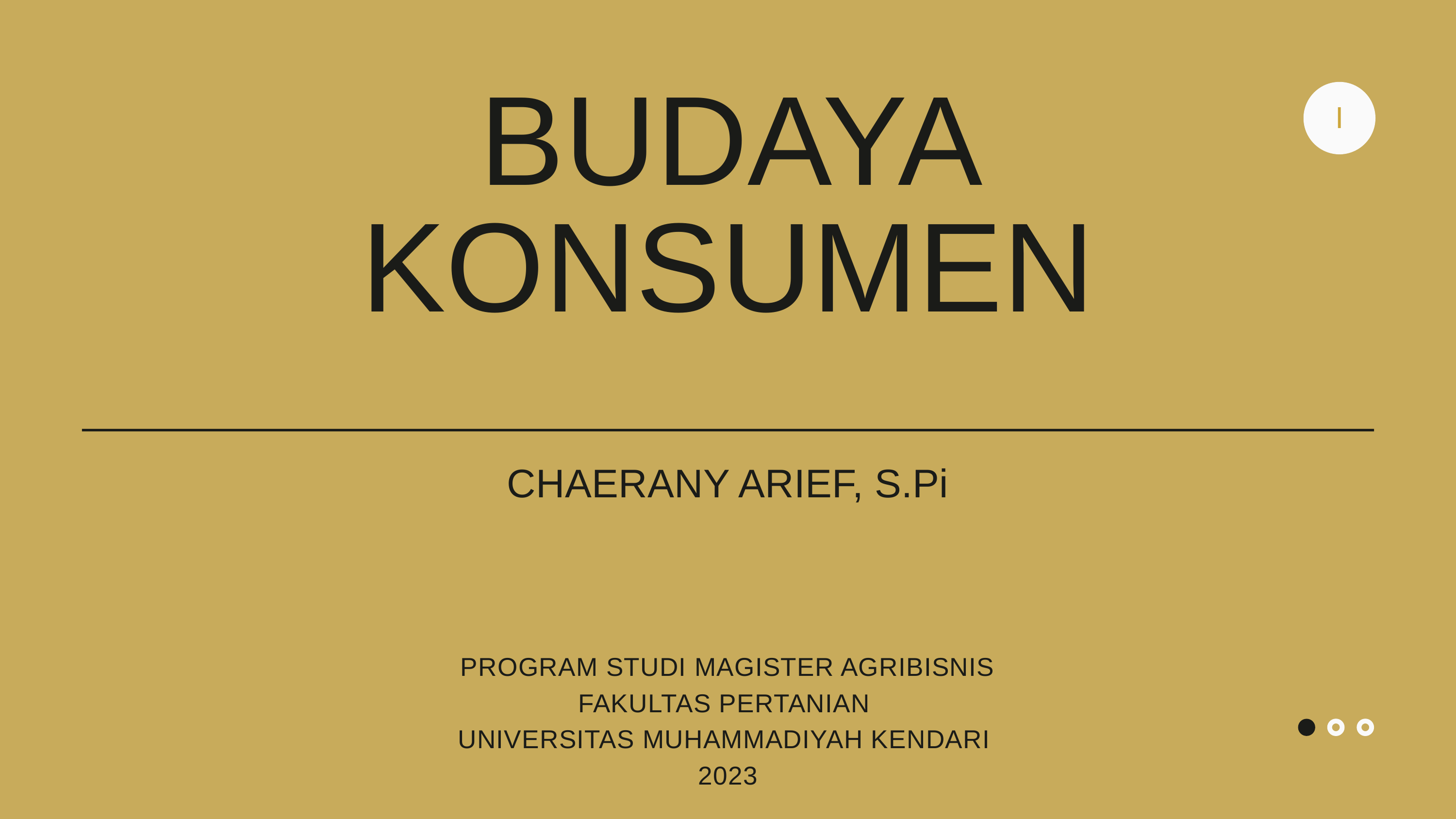

I
BUDAYA KONSUMEN

CHAERANY ARIEF, S.Pi
PROGRAM STUDI MAGISTER AGRIBISNIS
FAKULTAS PERTANIAN
UNIVERSITAS MUHAMMADIYAH KENDARI
2023